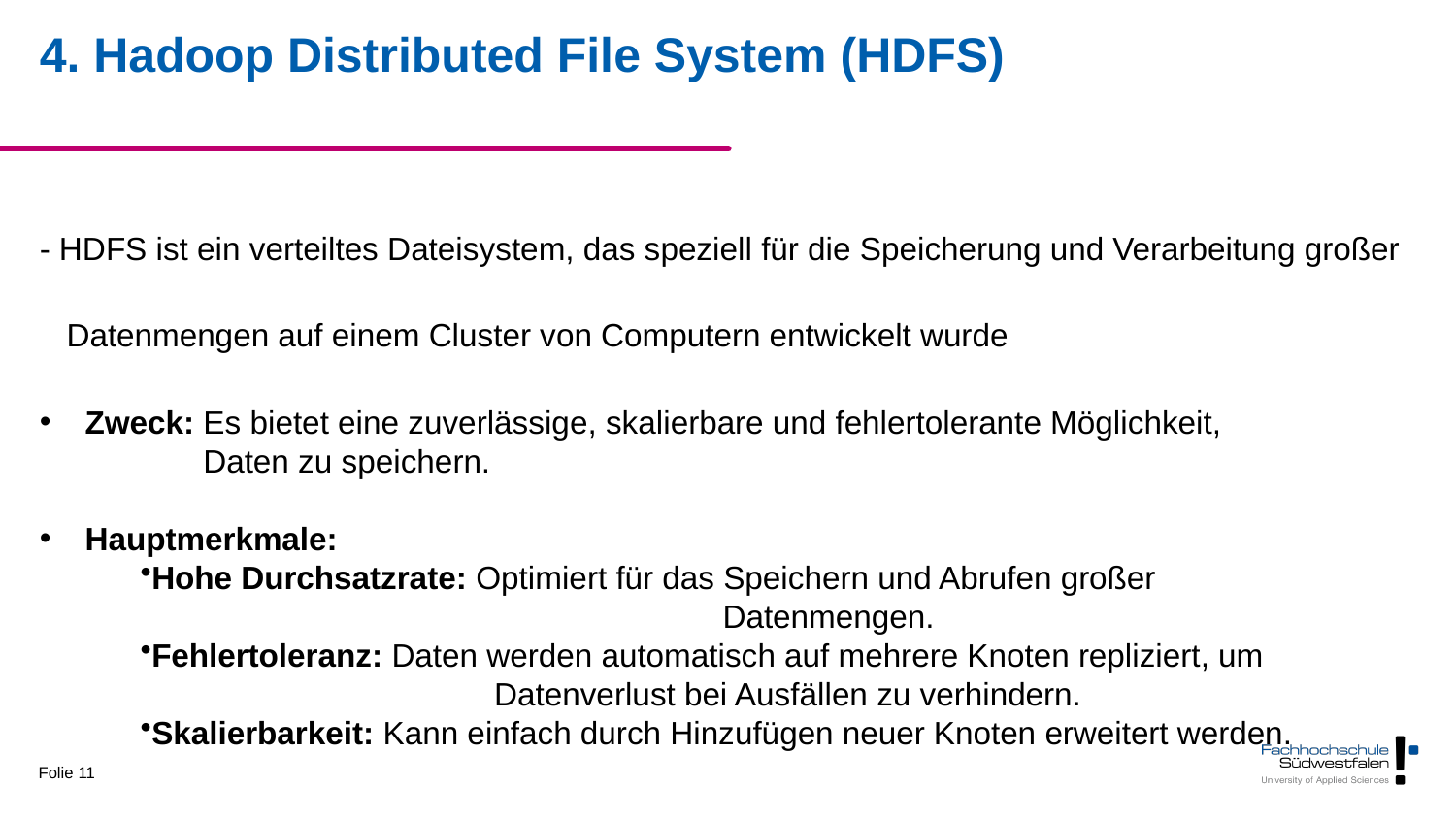

# 4. Hadoop Distributed File System (HDFS)

- HDFS ist ein verteiltes Dateisystem, das speziell für die Speicherung und Verarbeitung großer
   Datenmengen auf einem Cluster von Computern entwickelt wurde

Zweck: Es bietet eine zuverlässige, skalierbare und fehlertolerante Möglichkeit,
	  Daten zu speichern.

Hauptmerkmale:
Hohe Durchsatzrate: Optimiert für das Speichern und Abrufen großer 			        		Datenmengen.
Fehlertoleranz: Daten werden automatisch auf mehrere Knoten repliziert, um 			       Datenverlust bei Ausfällen zu verhindern.
Skalierbarkeit: Kann einfach durch Hinzufügen neuer Knoten erweitert werden.